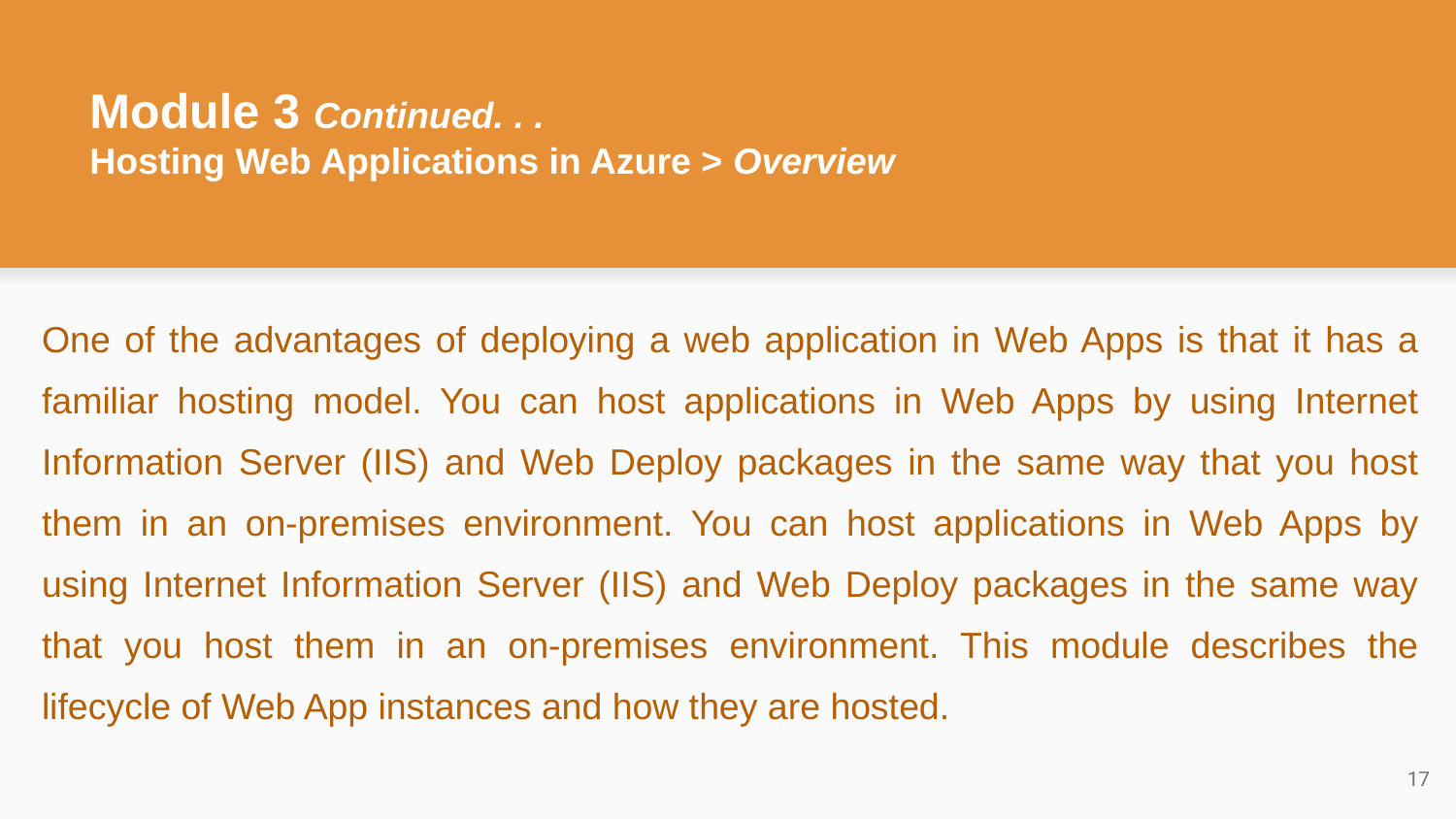

# Module 3 Continued. . .
Hosting Web Applications in Azure > Overview

One of the advantages of deploying a web application in Web Apps is that it has a familiar hosting model. You can host applications in Web Apps by using Internet Information Server (IIS) and Web Deploy packages in the same way that you host them in an on-premises environment. You can host applications in Web Apps by using Internet Information Server (IIS) and Web Deploy packages in the same way that you host them in an on-premises environment. This module describes the lifecycle of Web App instances and how they are hosted.

17